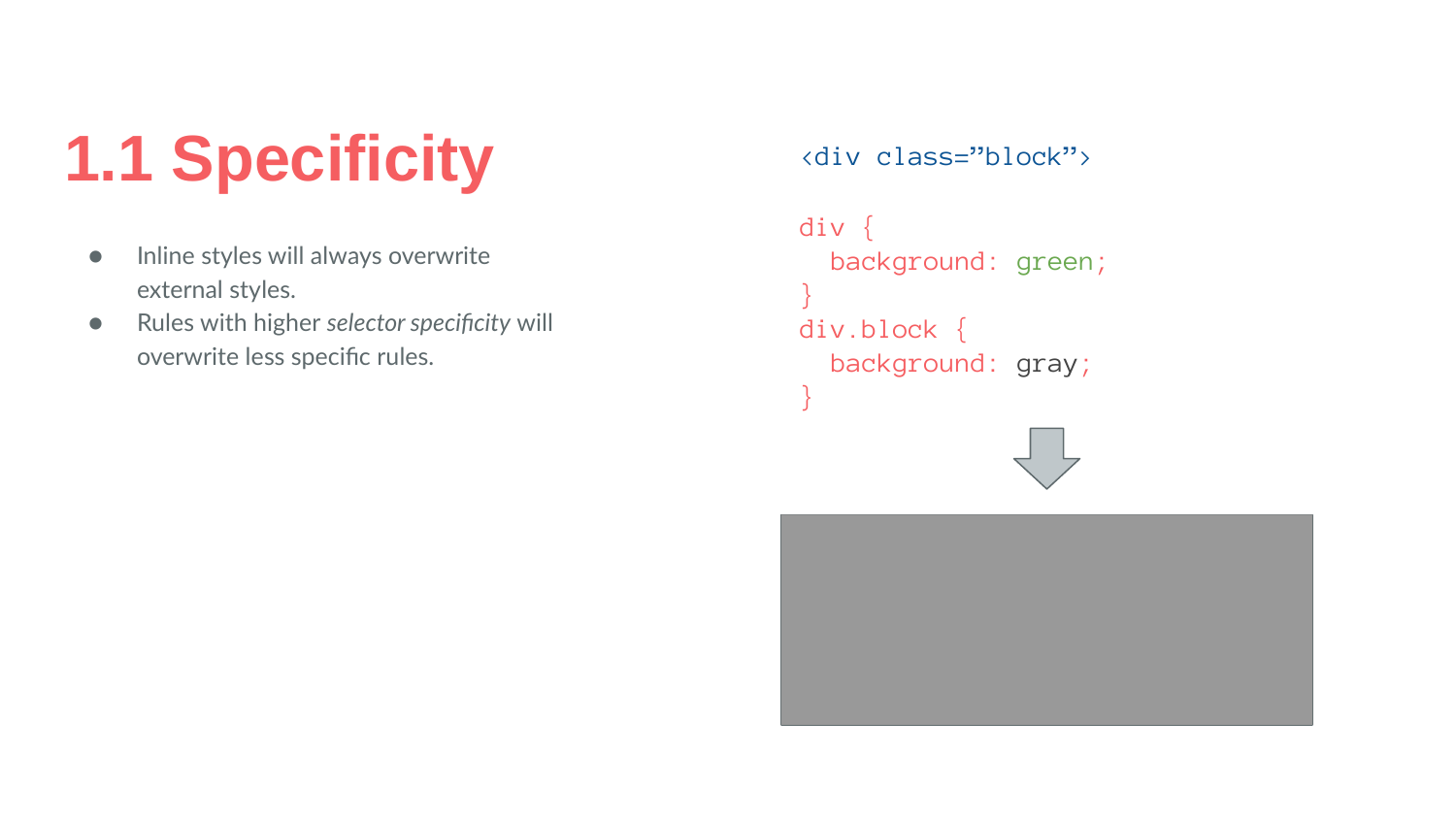

# 1.1 Specificity
<div class=”block”>
div {
  background: green;
}
div.block {
  background: gray;
}
Inline styles will always overwrite external styles.
Rules with higher selector specificity will overwrite less specific rules.

?